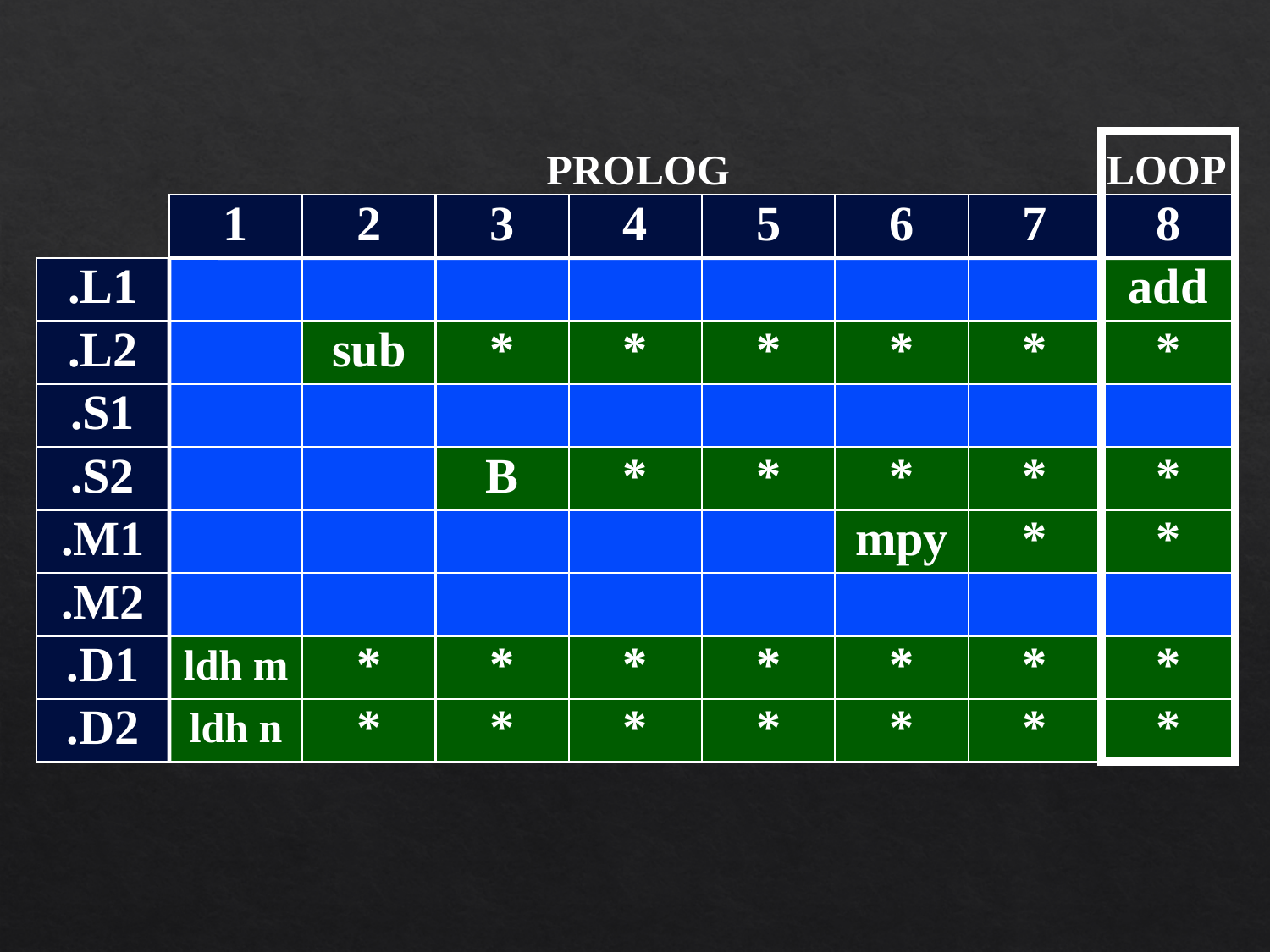

PROLOG
LOOP
1
2
3
4
5
6
7
8
.L1
.L2
.S1
.S2
.M1
.M2
.D1
.D2

add

B
*
*
*
*
*

mpy
*
*

ldh m
*
*
*
*
*
*
*
ldh n
*
*
*
*
*
*
*
sub
*
*
*
*
*
*